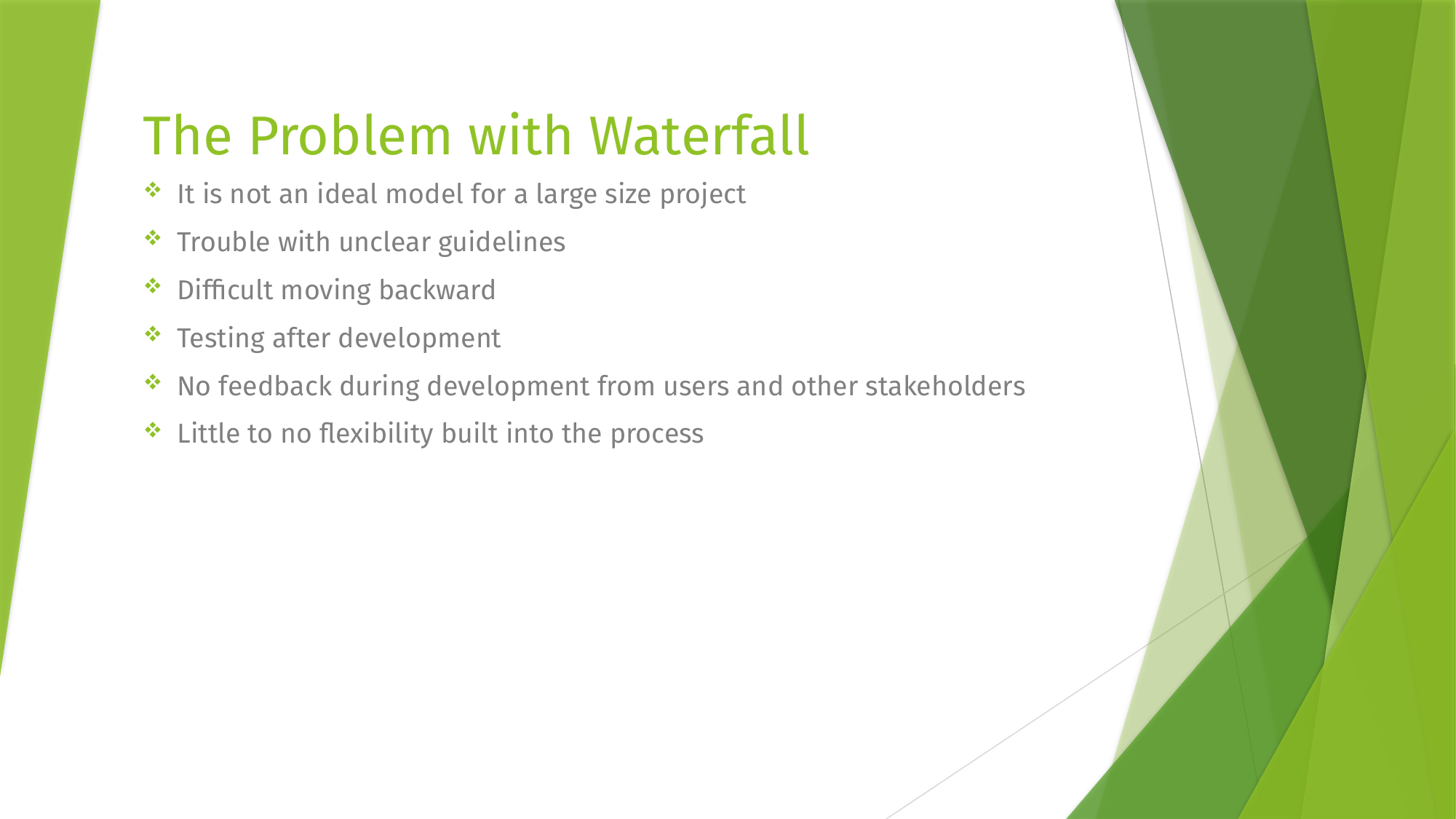

# The Problem with Waterfall
It is not an ideal model for a large size project
Trouble with unclear guidelines
Difficult moving backward
Testing after development
No feedback during development from users and other stakeholders
Little to no flexibility built into the process